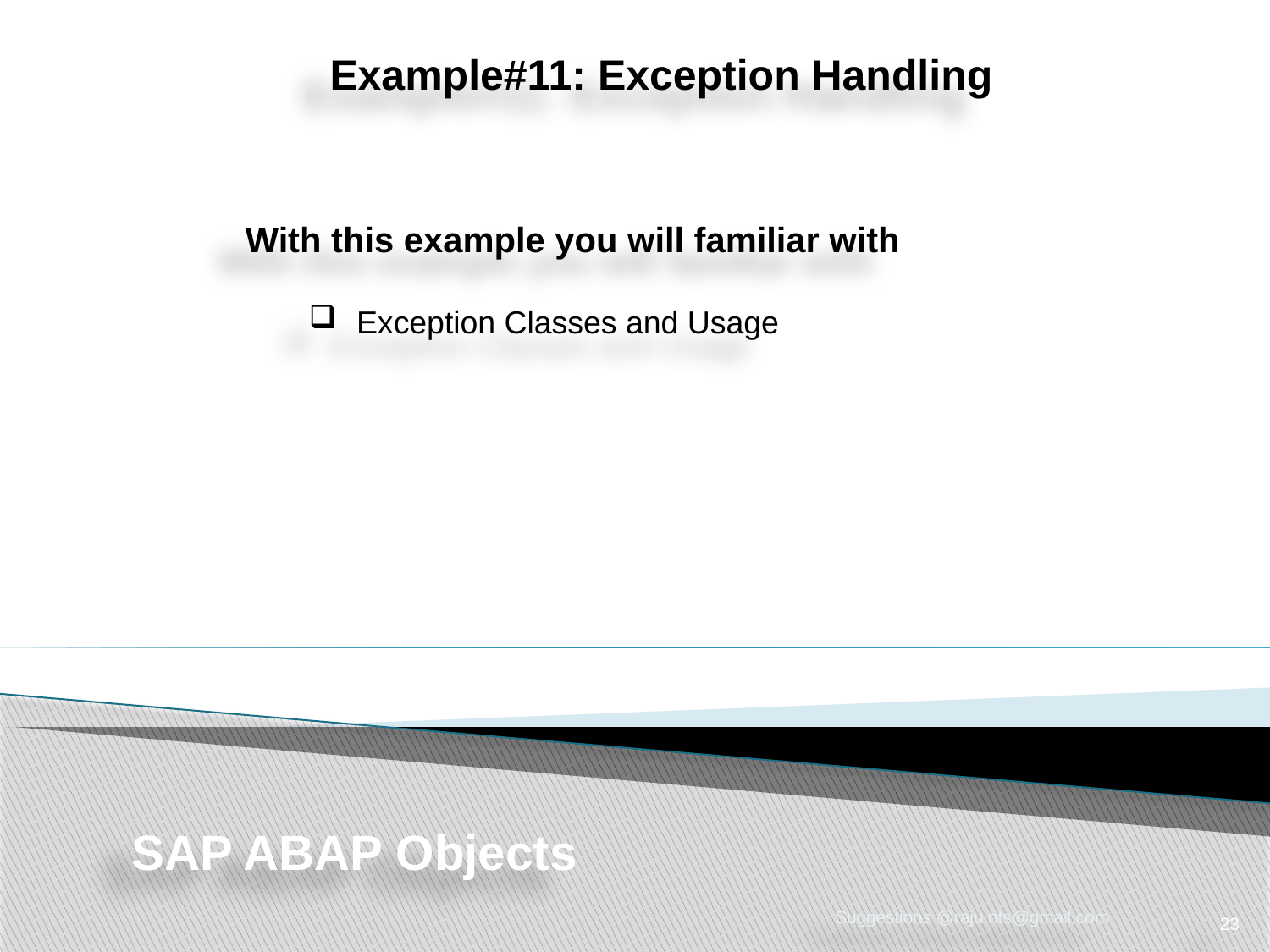

Example#11: Exception Handling
With this example you will familiar with

Exception Classes and Usage
SAP ABAP Objects
Suggestions @raju.nts@gmail.com
23